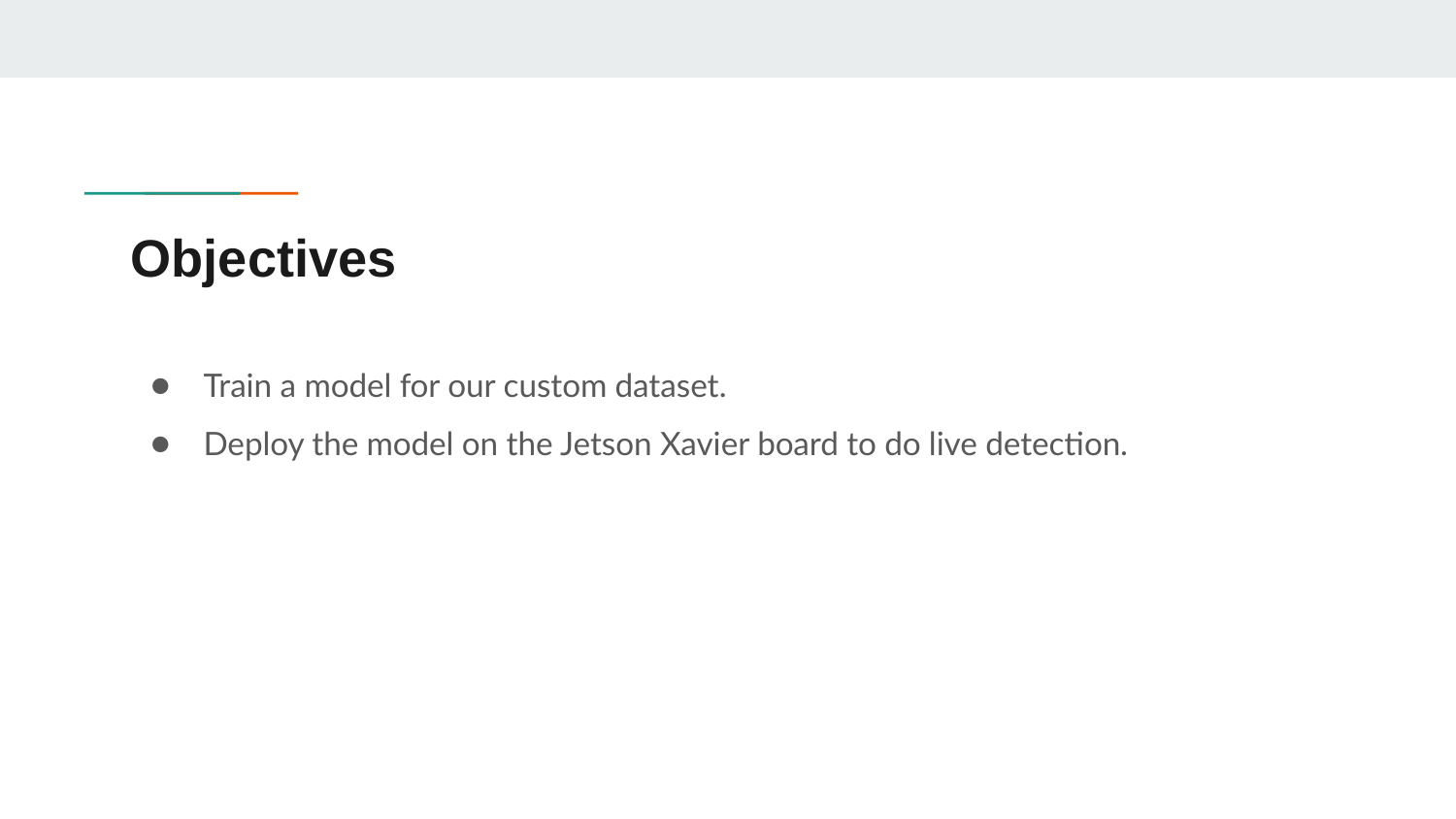

# Objectives
Train a model for our custom dataset.
Deploy the model on the Jetson Xavier board to do live detection.